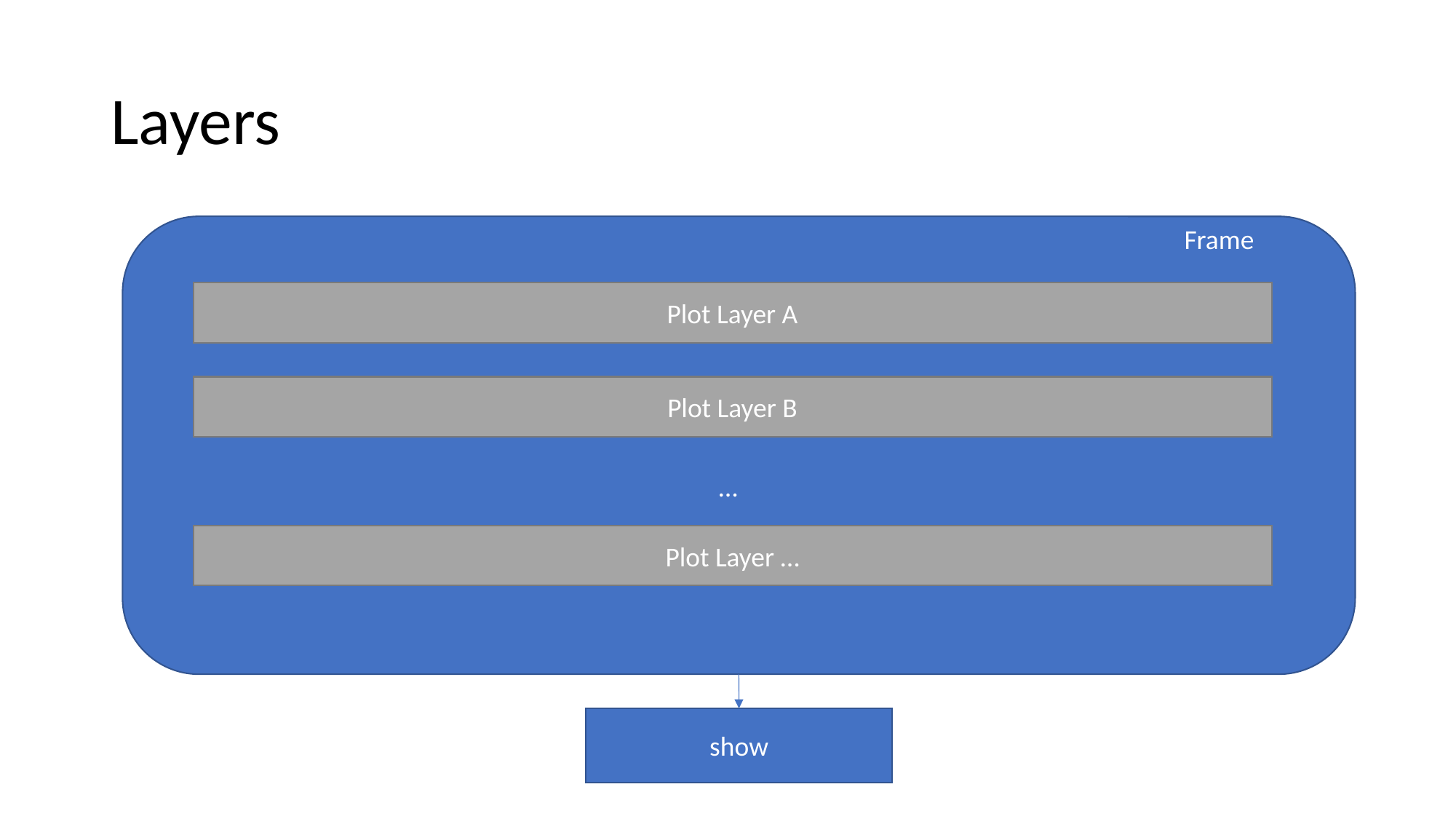

# Layers

Frame
Plot Layer A
Plot Layer B
…
Plot Layer …
show